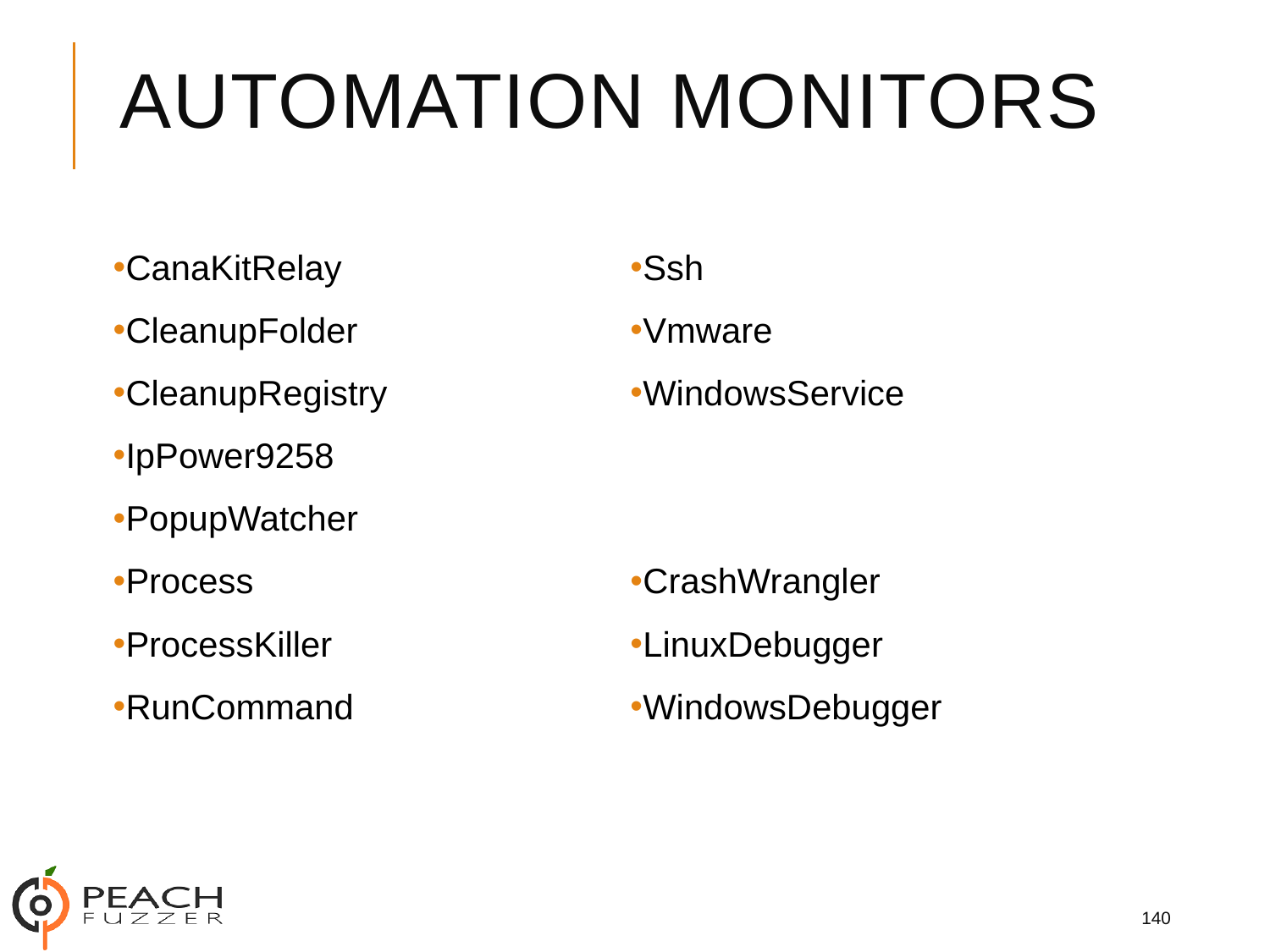

# Automation Monitors
CanaKitRelay
CleanupFolder
CleanupRegistry
IpPower9258
PopupWatcher
Process
ProcessKiller
RunCommand

Ssh
Vmware
WindowsService

CrashWrangler
LinuxDebugger
WindowsDebugger

140